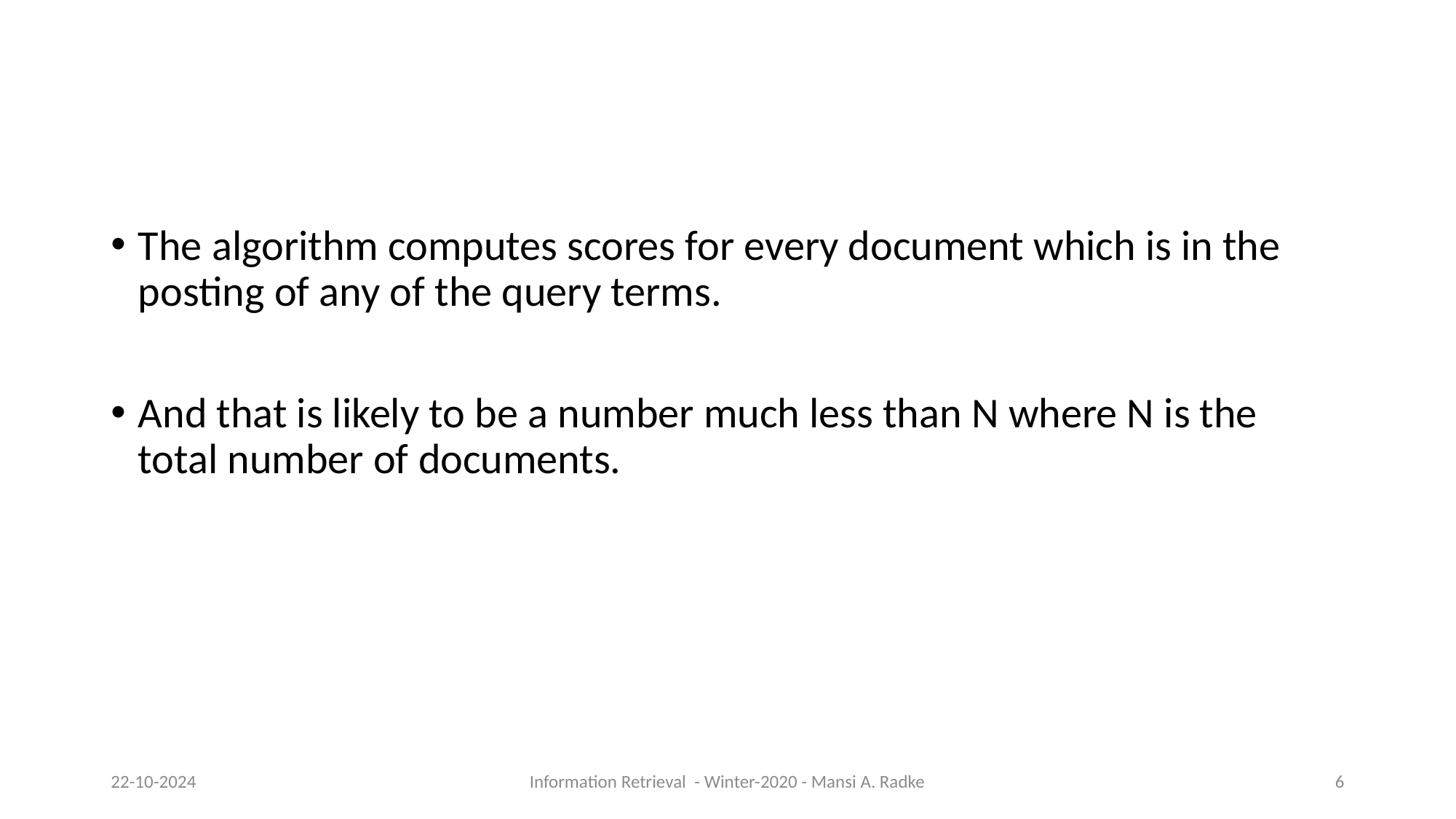

#
The algorithm computes scores for every document which is in the posting of any of the query terms.

And that is likely to be a number much less than N where N is the total number of documents.
22-10-2024
Information Retrieval  - Winter-2020 - Mansi A. Radke
6